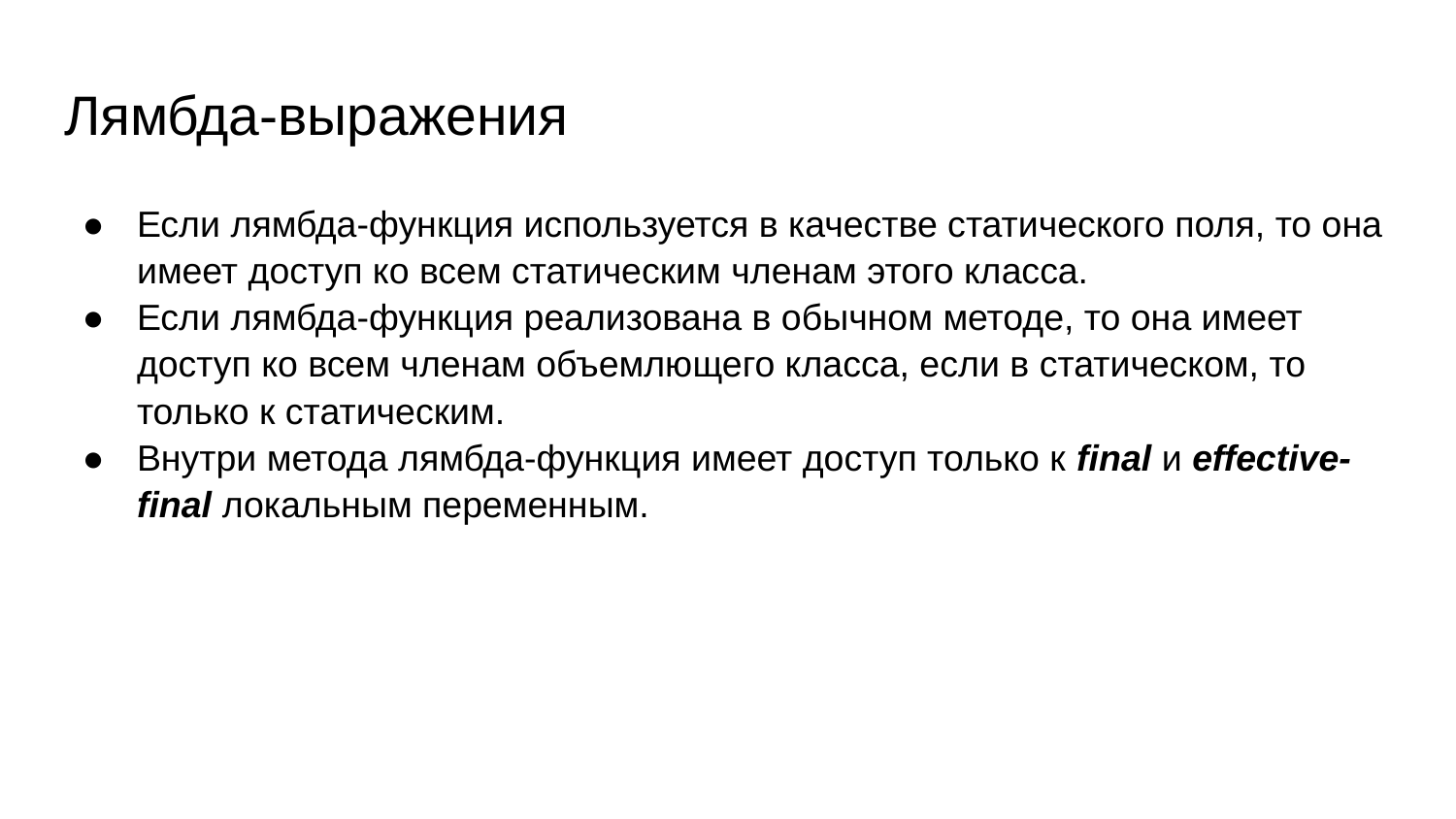

# Лямбда-выражения
Если лямбда-функция используется в качестве статического поля, то она имеет доступ ко всем статическим членам этого класса.
Если лямбда-функция реализована в обычном методе, то она имеет доступ ко всем членам объемлющего класса, если в статическом, то только к статическим.
Внутри метода лямбда-функция имеет доступ только к final и effective-final локальным переменным.